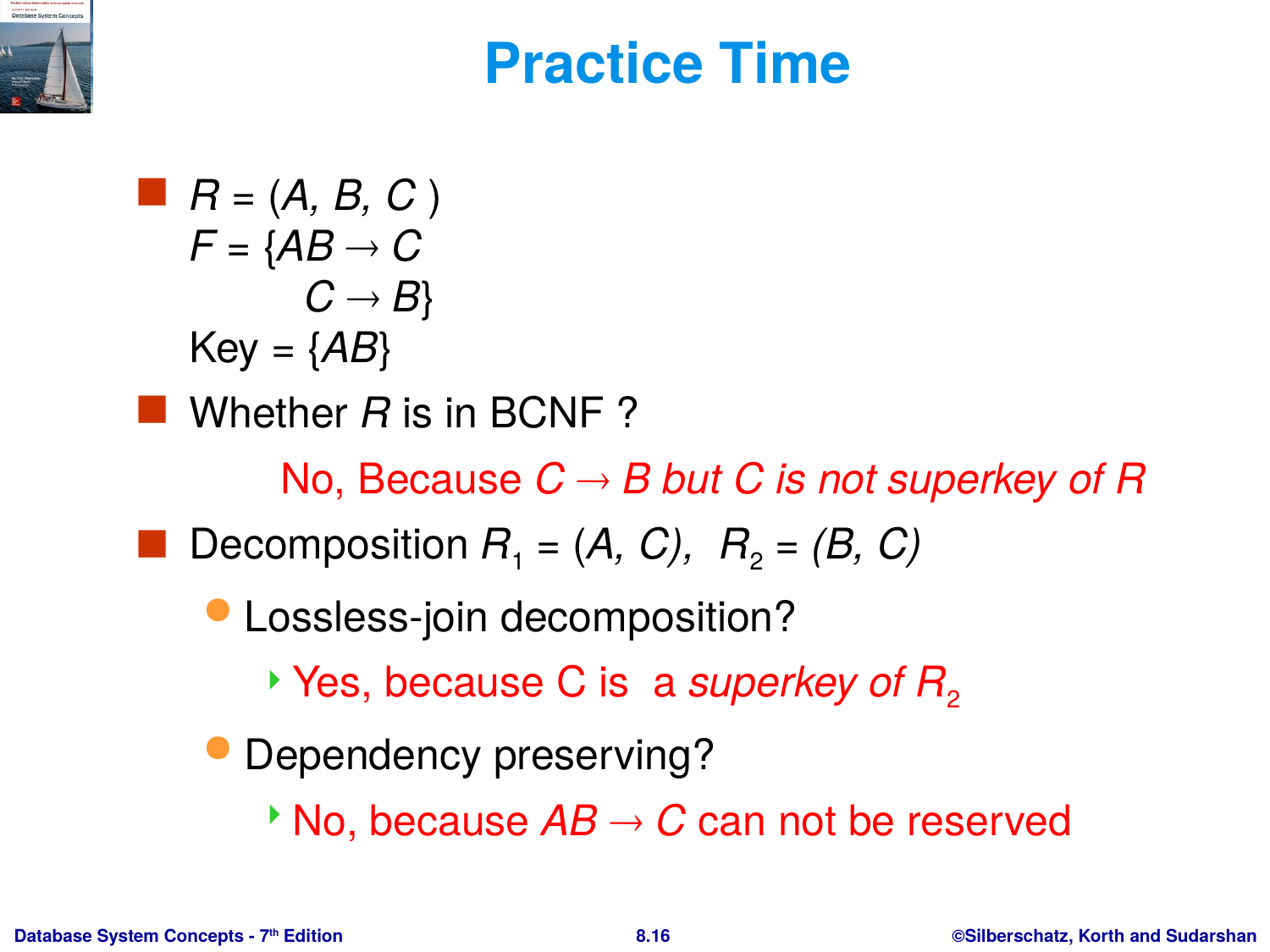

# Practice Time
R = (A, B, C )
F = {AB → C
	 C → B}
Key = {AB}
Whether R is in BCNF ?
	 No, Because C → B but C is not superkey of R
Decomposition R1 = (A, C),  R2 = (B, C)
Lossless-join decomposition?
Yes, because C is  a superkey of R2
Dependency preserving?
No, because AB → C can not be reserved